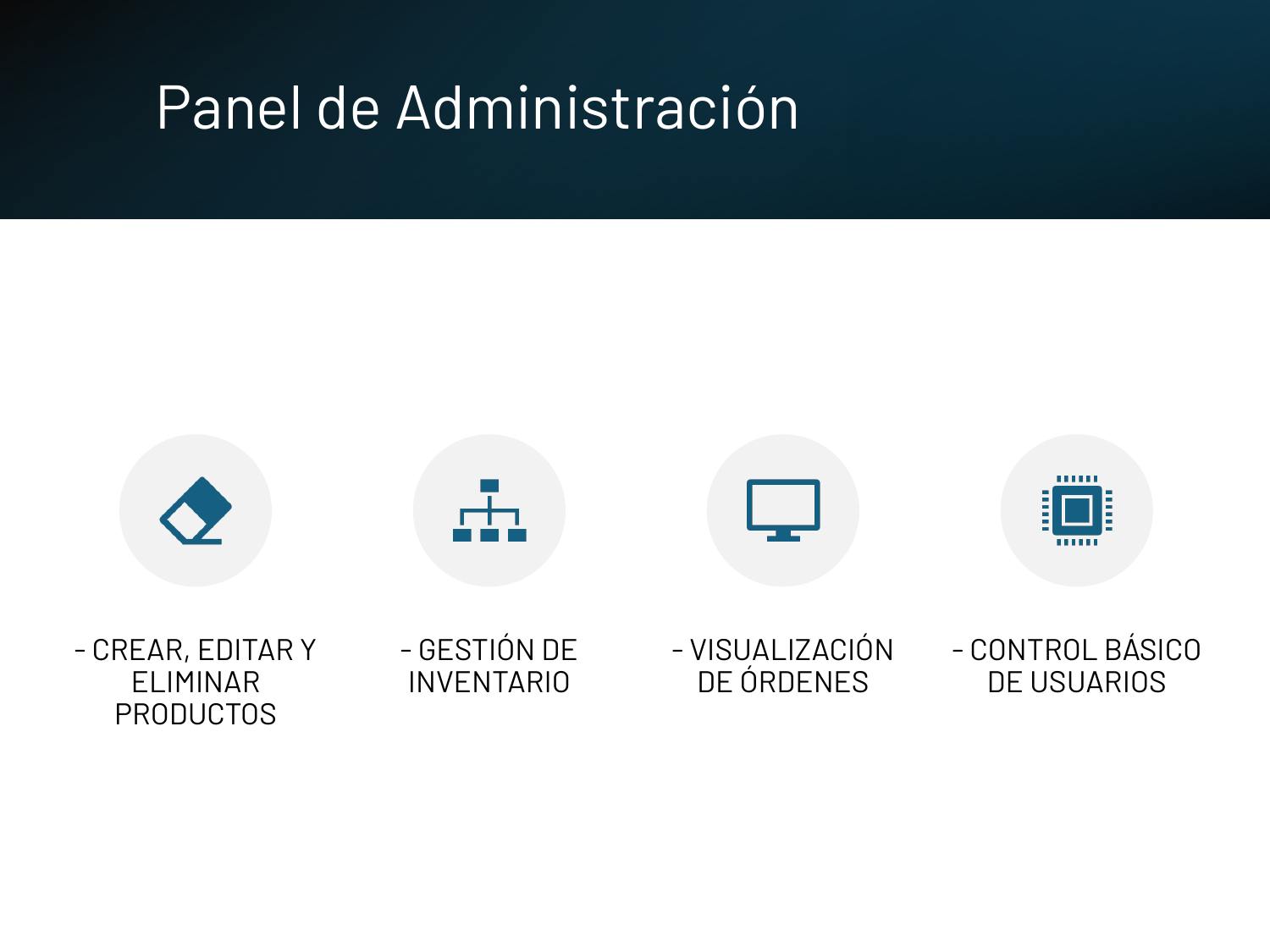

# Panel de Administración
- Crear, editar y eliminar productos
- Gestión de inventario
- Visualización de órdenes
- Control básico de usuarios